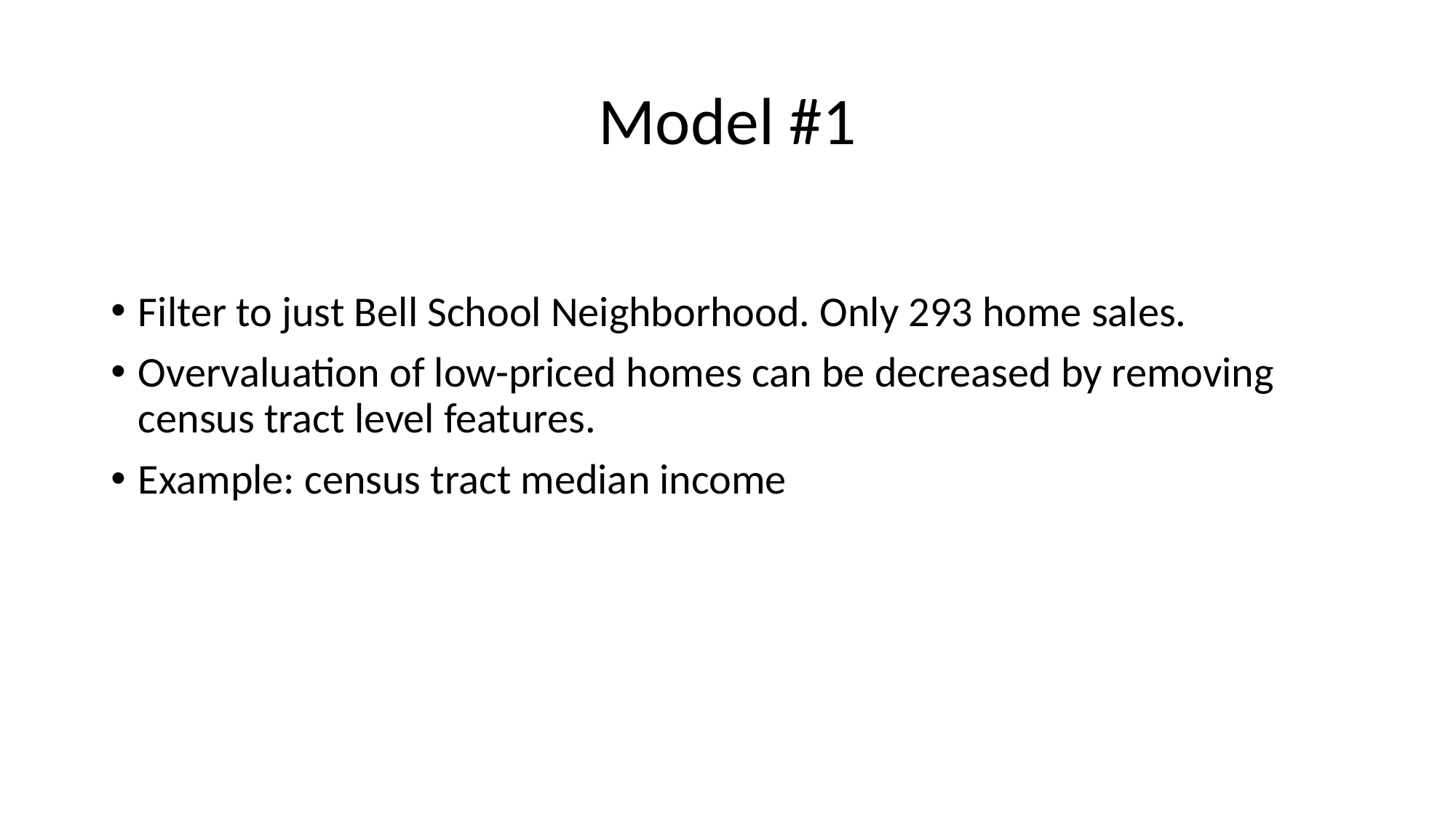

# Model #1

Filter to just Bell School Neighborhood. Only 293 home sales.
Overvaluation of low-priced homes can be decreased by removing census tract level features.
Example: census tract median income